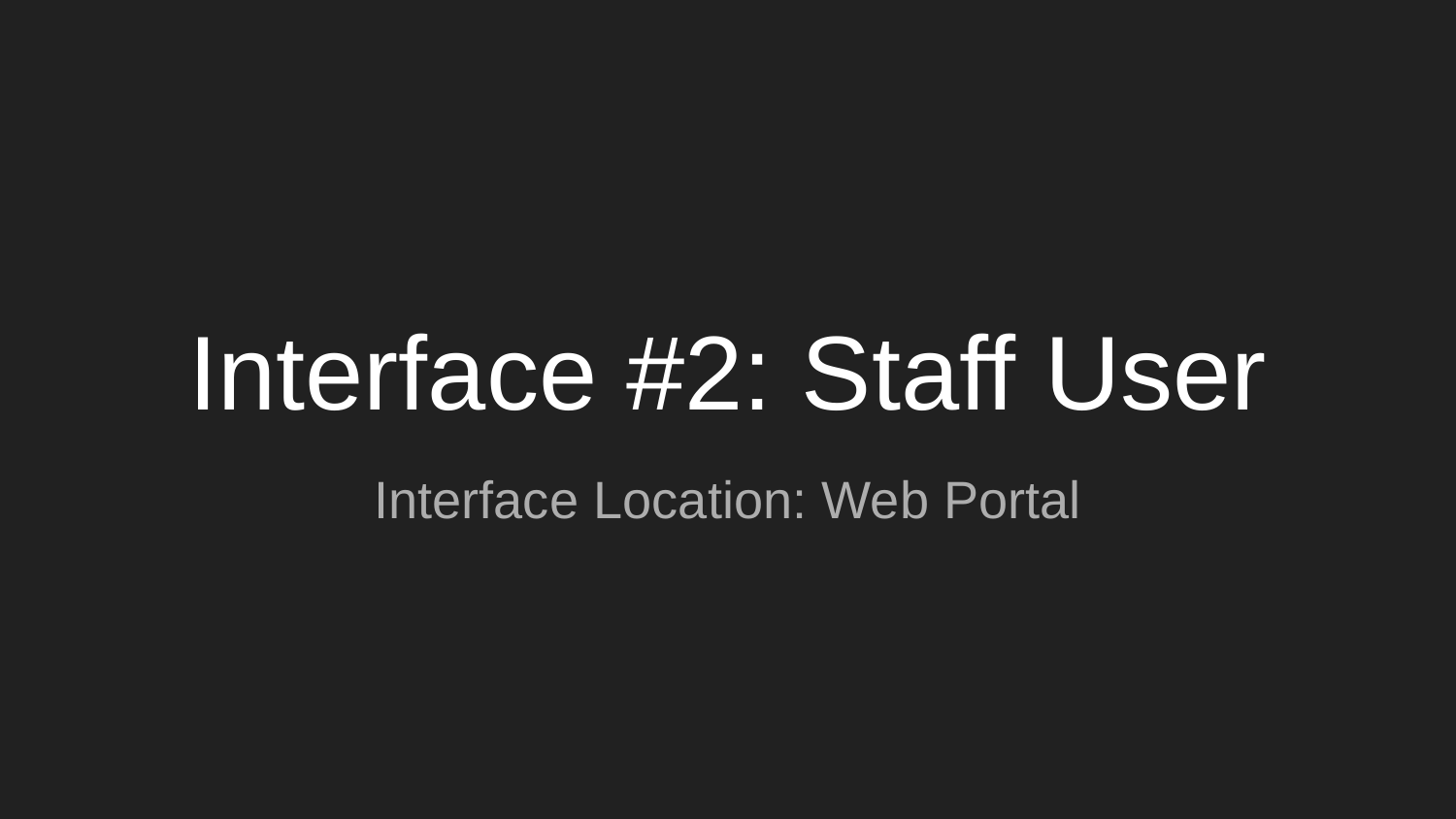

# Interface #2: Staff User
Interface Location: Web Portal